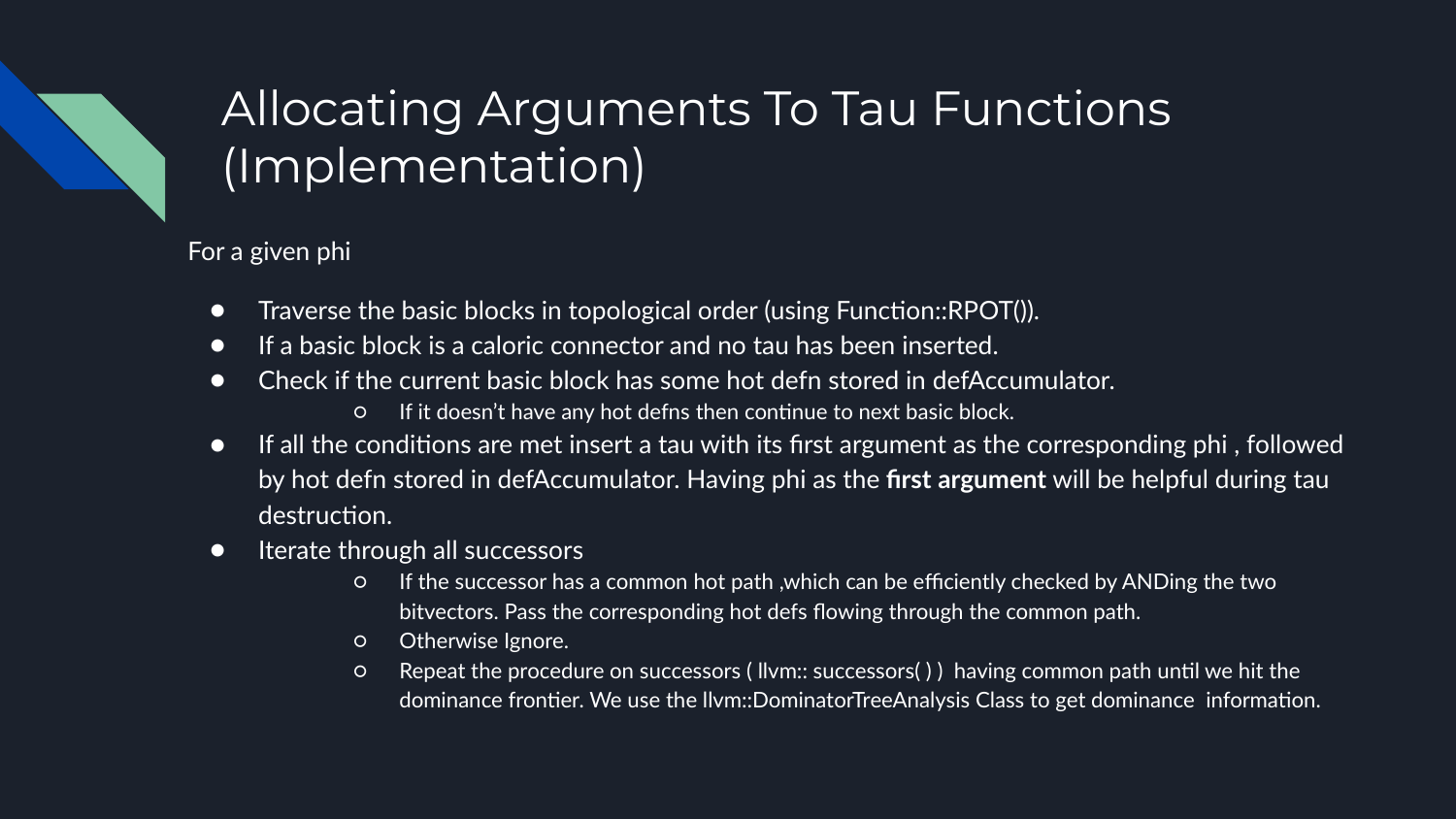

# Allocating Arguments To Tau Functions (Implementation)
For a given phi
Traverse the basic blocks in topological order (using Function::RPOT()).
If a basic block is a caloric connector and no tau has been inserted.
Check if the current basic block has some hot defn stored in defAccumulator.
If it doesn’t have any hot defns then continue to next basic block.
If all the conditions are met insert a tau with its first argument as the corresponding phi , followed by hot defn stored in defAccumulator. Having phi as the first argument will be helpful during tau destruction.
Iterate through all successors
If the successor has a common hot path ,which can be efficiently checked by ANDing the two bitvectors. Pass the corresponding hot defs flowing through the common path.
Otherwise Ignore.
Repeat the procedure on successors ( llvm:: successors( ) )  having common path until we hit the dominance frontier. We use the llvm::DominatorTreeAnalysis Class to get dominance  information.